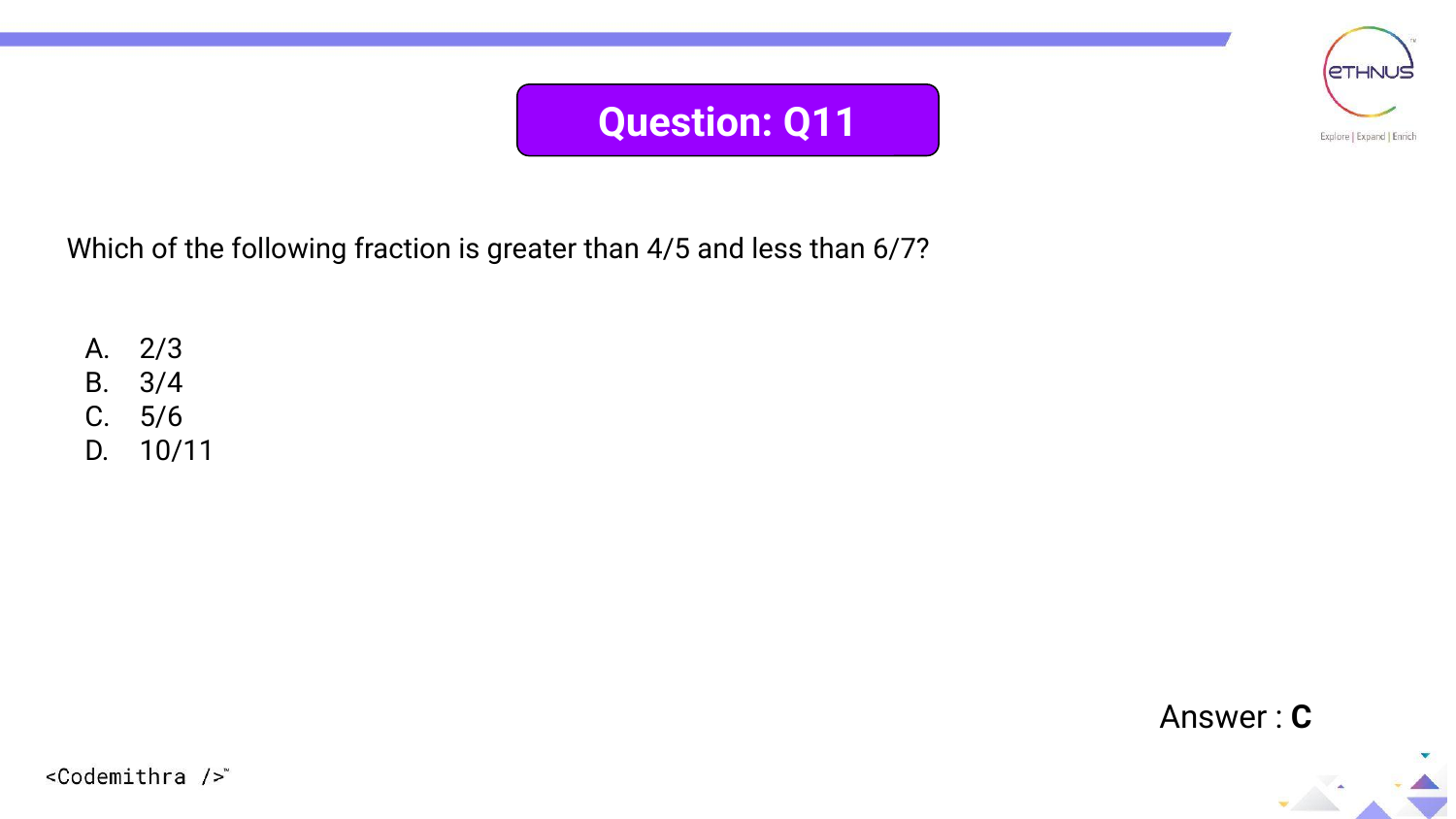

Question: Q11
Which of the following fraction is greater than 4/5 and less than 6/7?

2/3
3/4
5/6
10/11
Answer : C